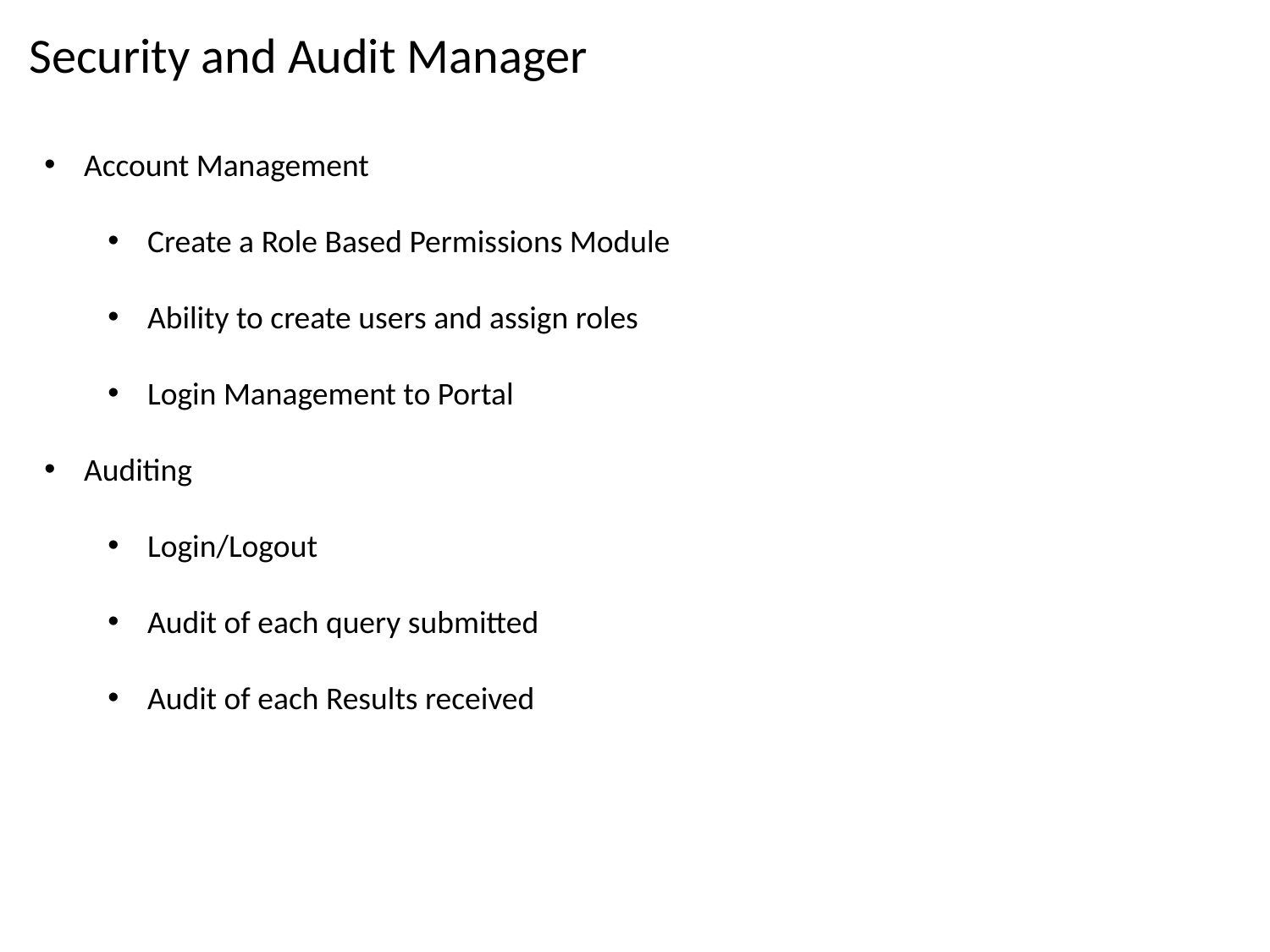

# Security and Audit Manager
Account Management

Create a Role Based Permissions Module

Ability to create users and assign roles

Login Management to Portal

Auditing

Login/Logout

Audit of each query submitted

Audit of each Results received